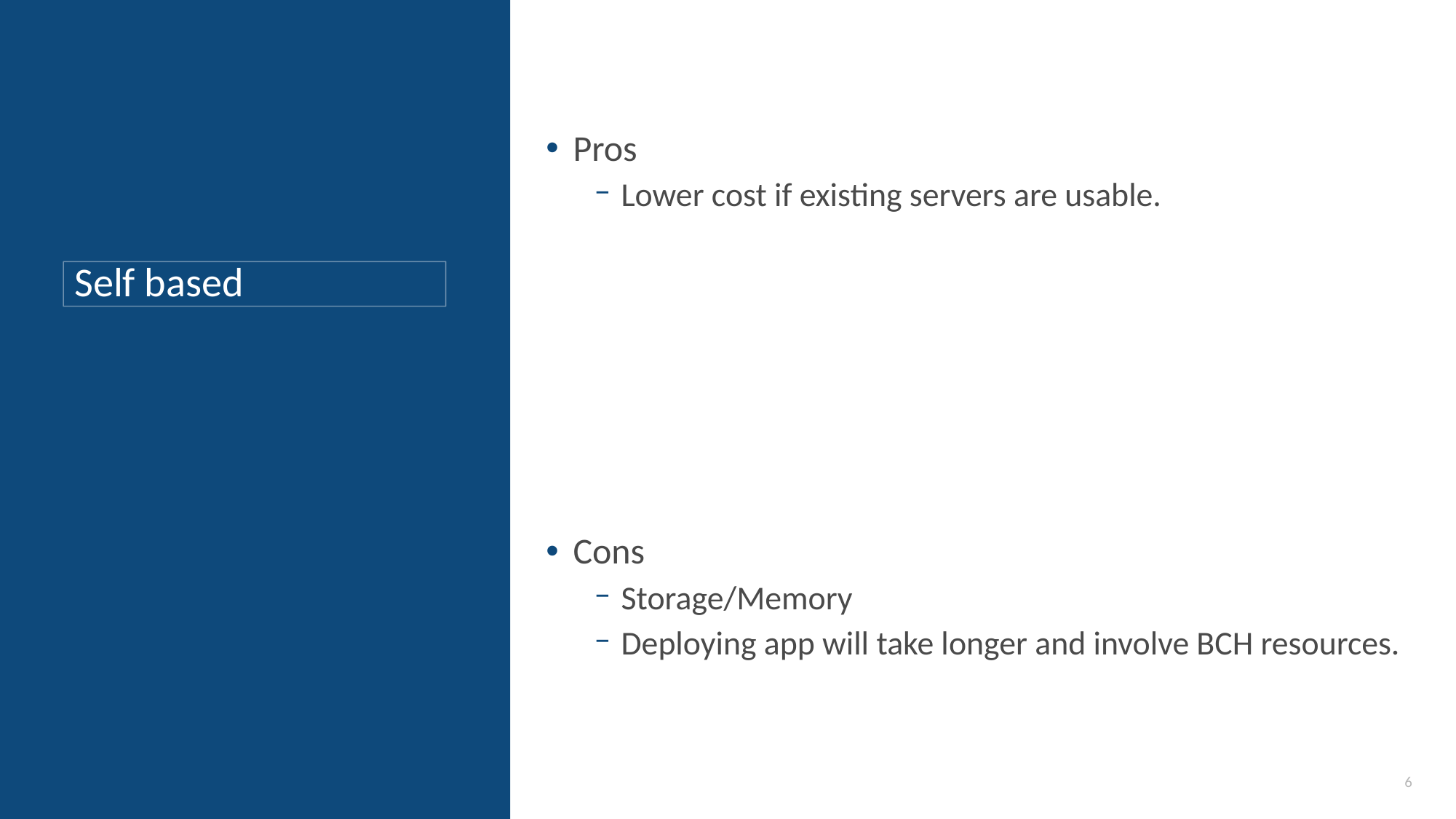

Pros
Lower cost if existing servers are usable.

Cons
Storage/Memory
Deploying app will take longer and involve BCH resources.
# Self based
6